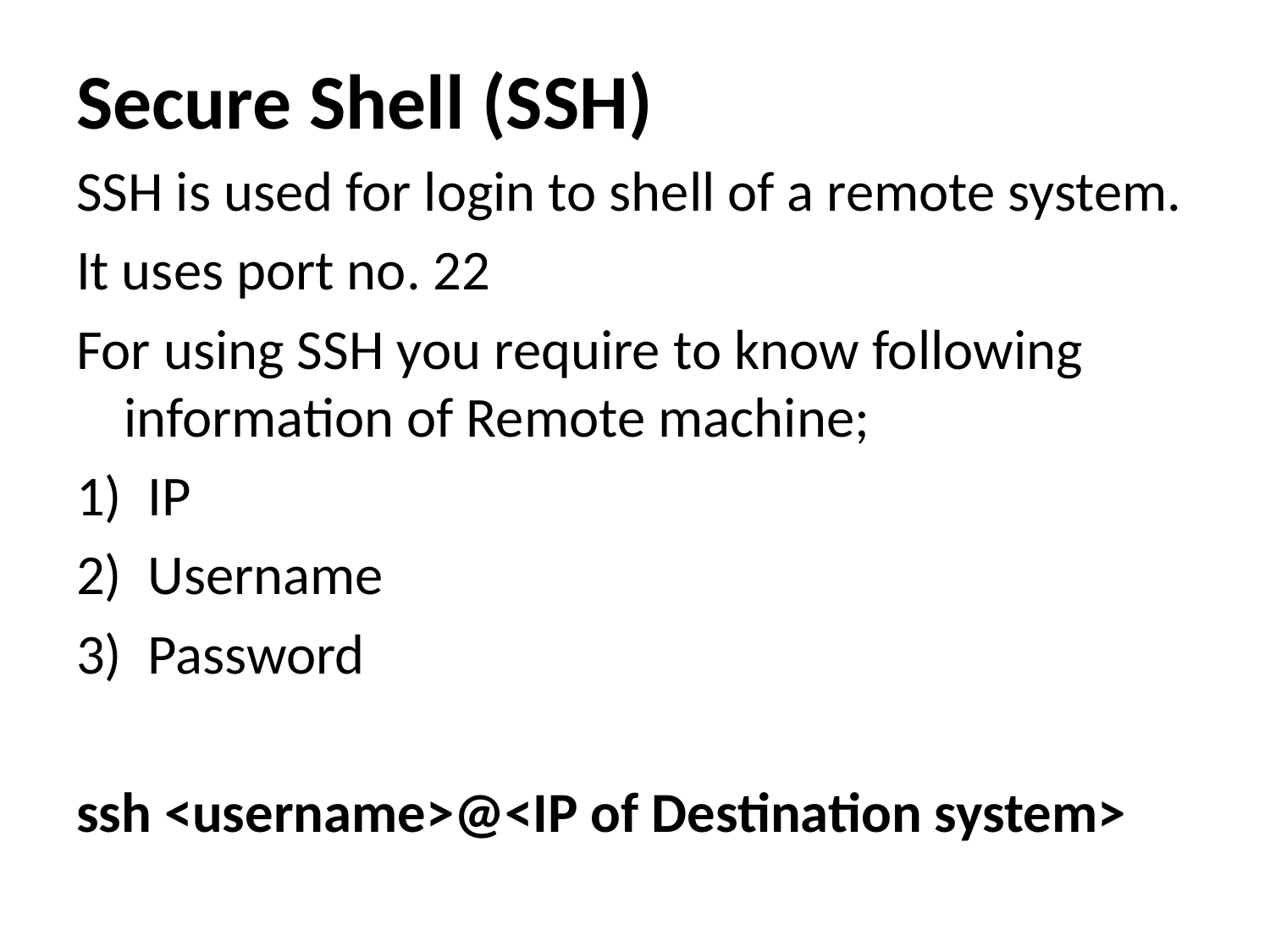

# Secure Shell (SSH)
SSH is used for login to shell of a remote system.
It uses port no. 22
For using SSH you require to know following information of Remote machine;
IP
Username
Password

ssh <username>@<IP of Destination system>